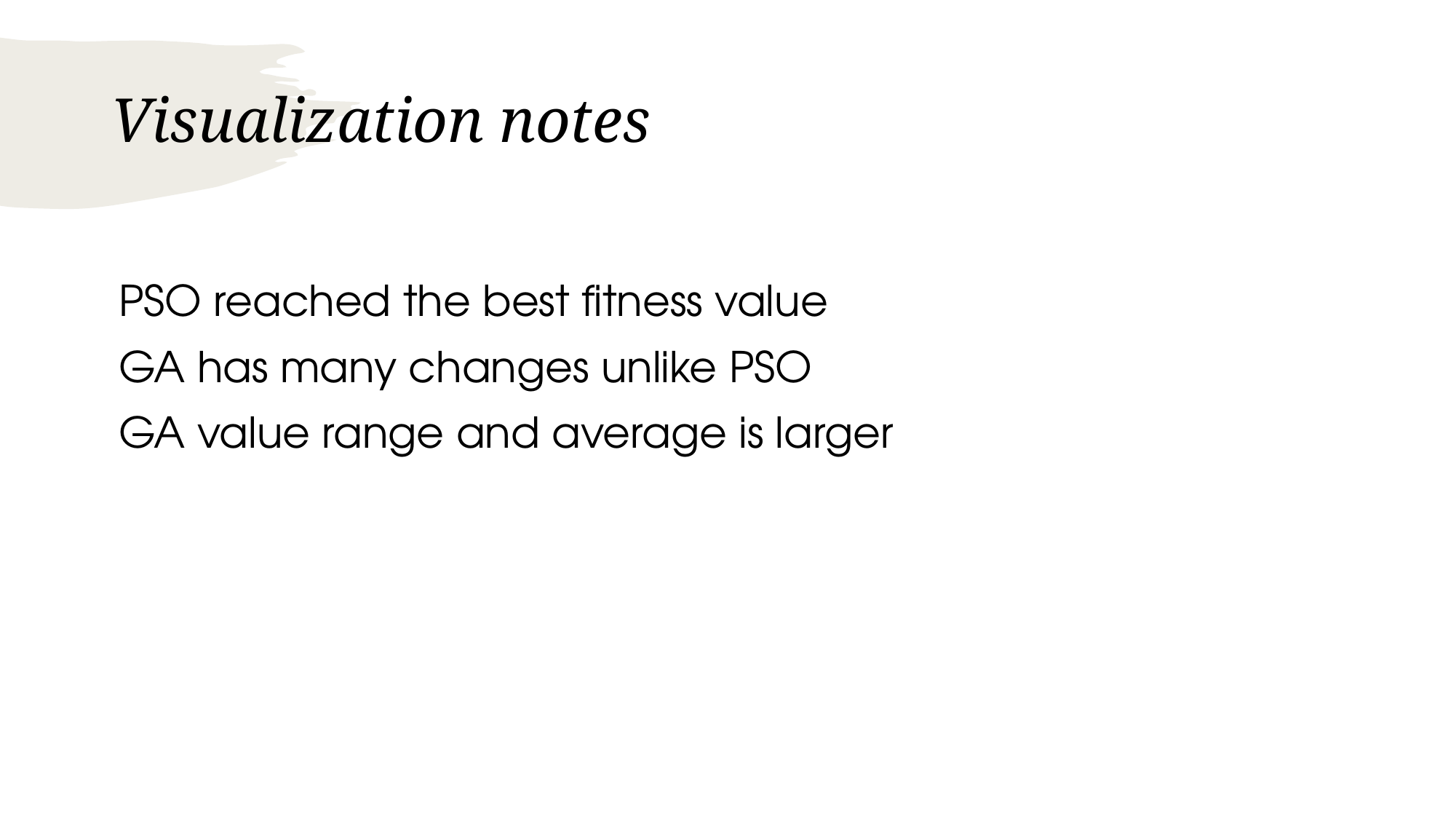

# Visualization notes
PSO reached the best fitness value
GA has many changes unlike PSO
GA value range and average is larger